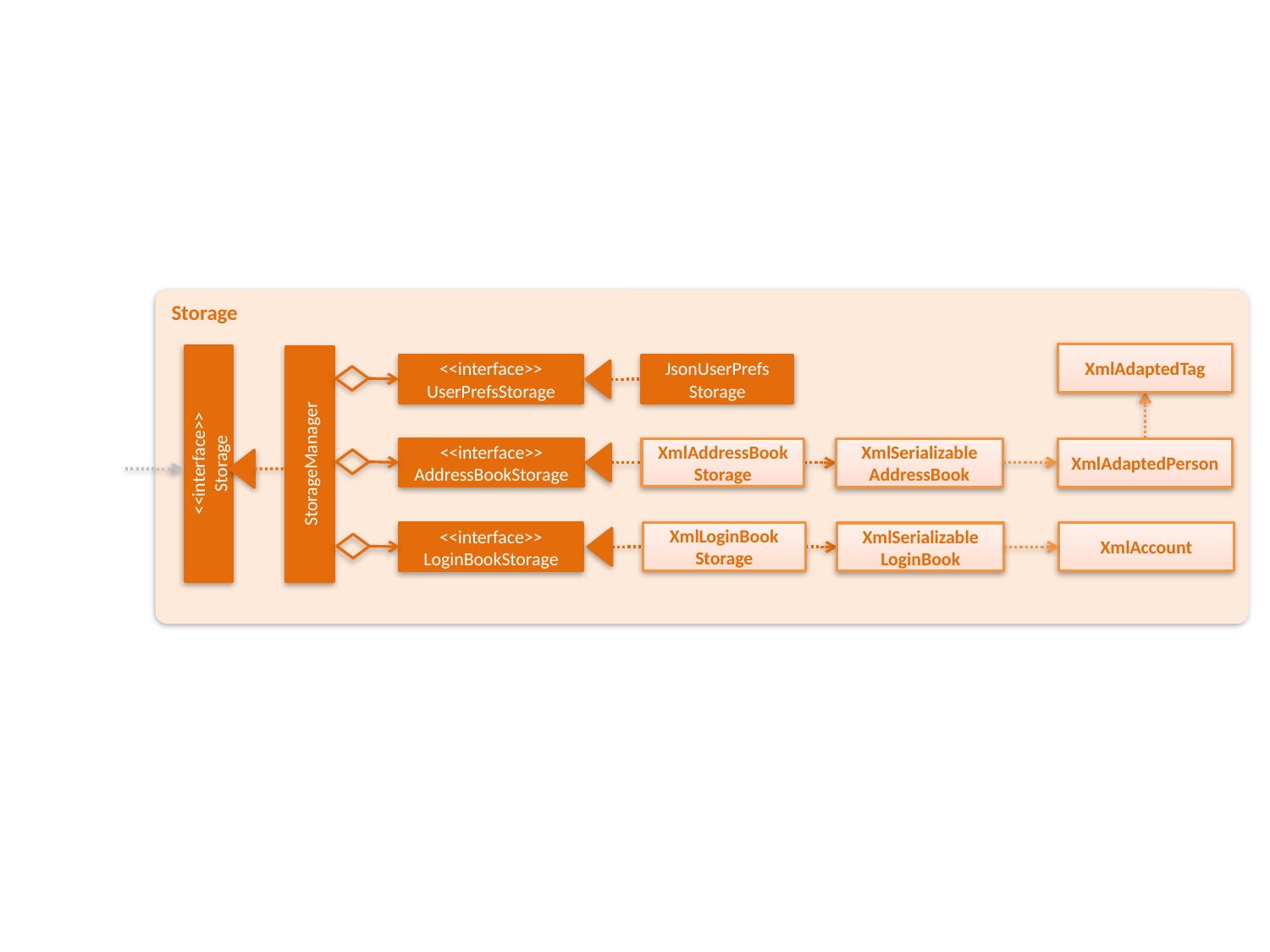

Storage
XmlAdaptedTag
<<interface>>
UserPrefsStorage
JsonUserPrefs
Storage

<<interface>>
AddressBookStorage
XmlAddressBook
Storage
XmlAdaptedPerson
XmlSerializable
AddressBook
<<interface>>
Storage
StorageManager

XmlLoginBook
Storage
XmlAccount
XmlSerializable
LoginBook
<<interface>>
LoginBookStorage